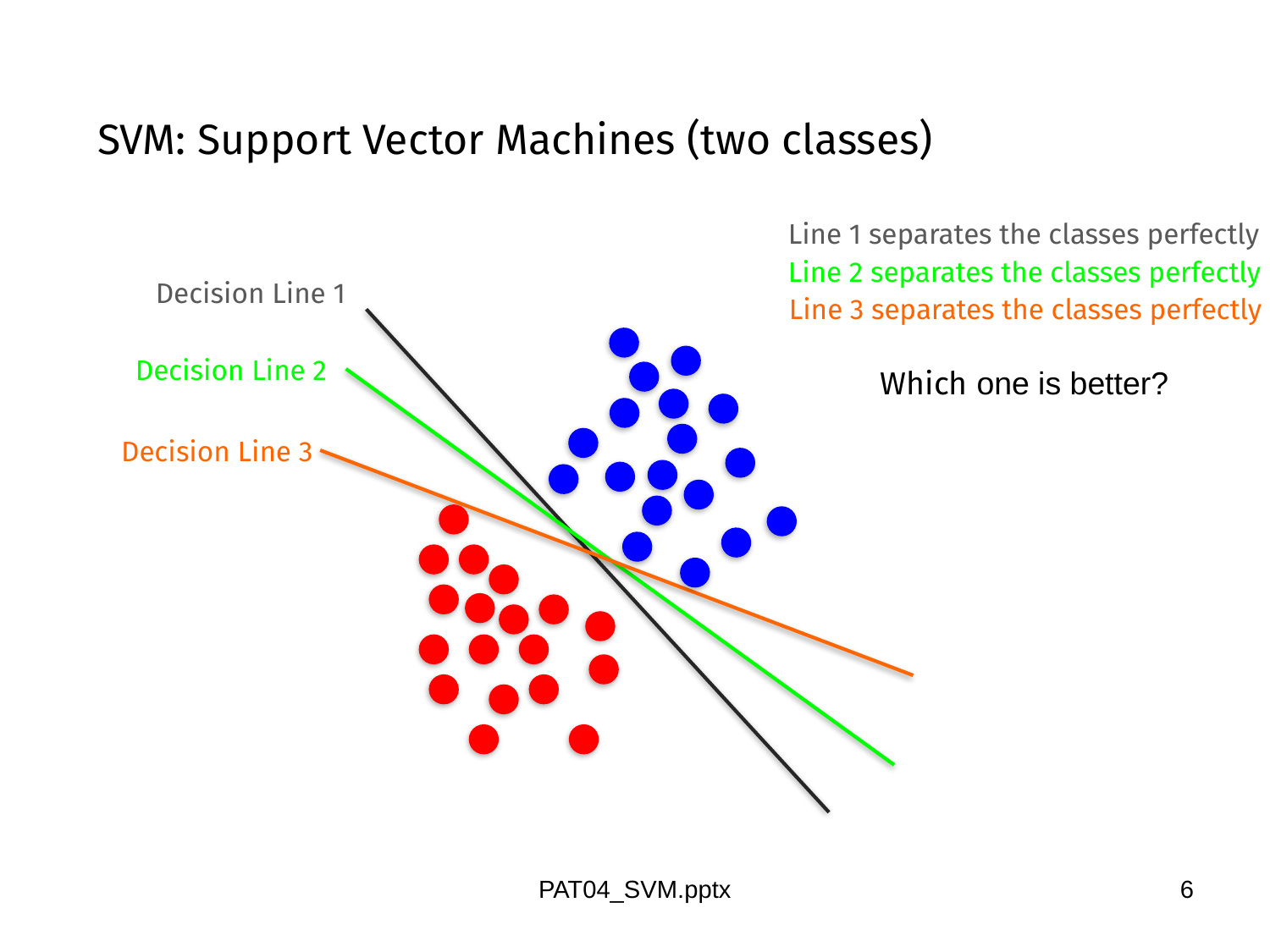

SVM: Support Vector Machines (two classes)
Line 1 separates the classes perfectly
Decision Line 1
Line 2 separates the classes perfectly
Decision Line 2
Line 3 separates the classes perfectly
Decision Line 3
Which one is better?

PAT04_SVM.pptx
6